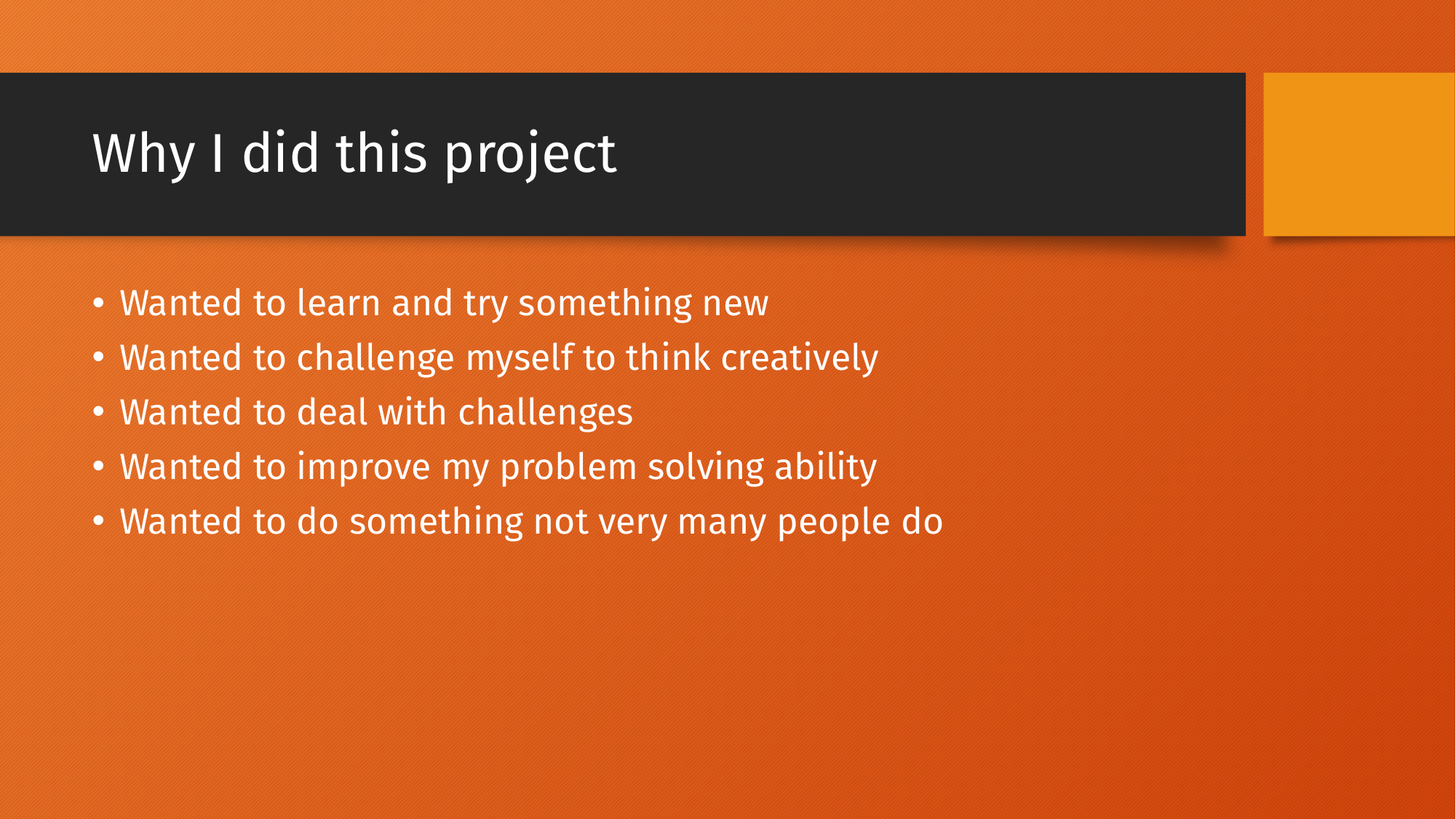

# Why I did this project
Wanted to learn and try something new
Wanted to challenge myself to think creatively
Wanted to deal with challenges
Wanted to improve my problem solving ability
Wanted to do something not very many people do